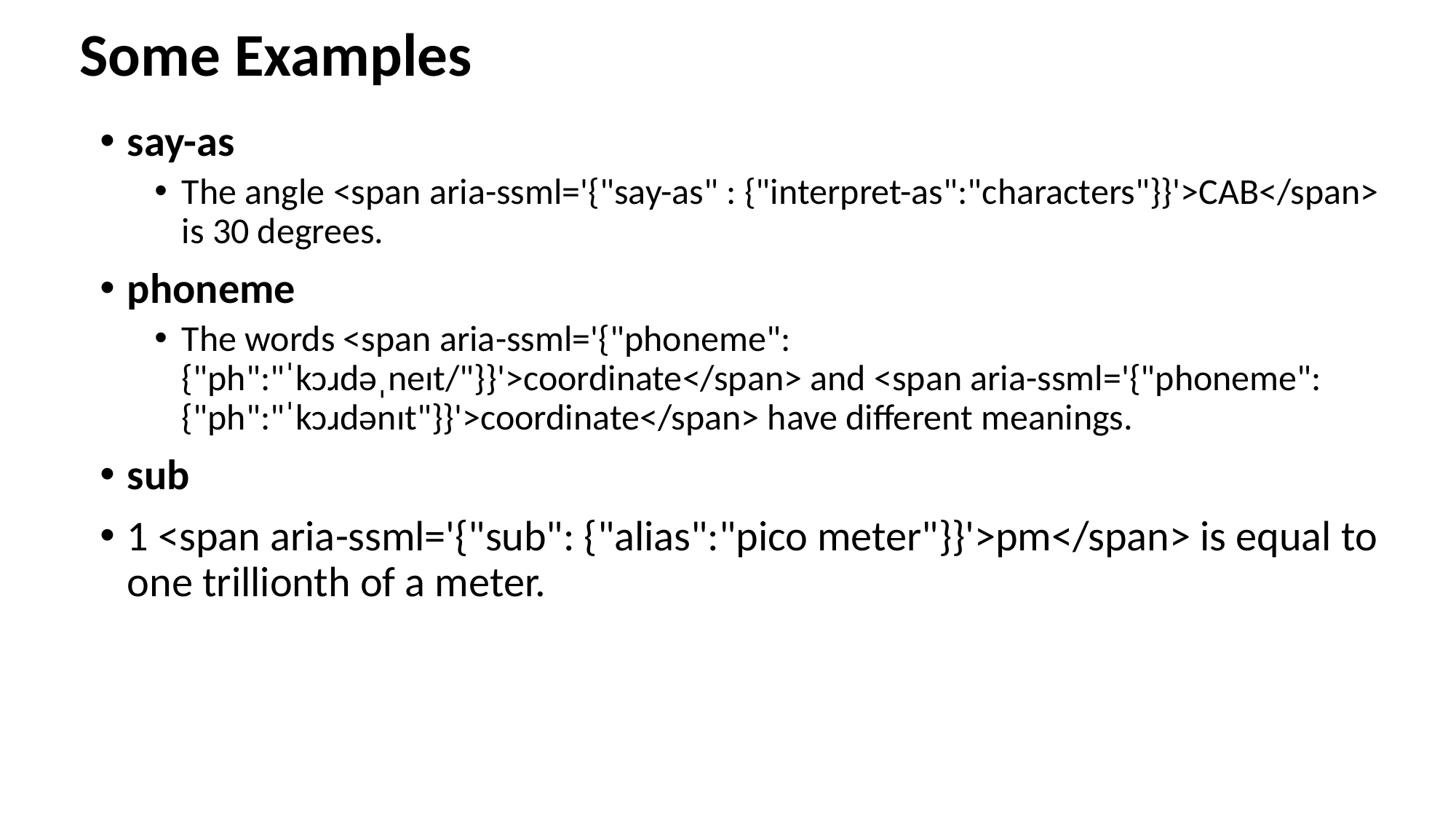

# Some Examples
say-as
The angle <span aria-ssml='{"say-as" : {"interpret-as":"characters"}}'>CAB</span> is 30 degrees.
phoneme
The words <span aria-ssml='{"phoneme": {"ph":"ˈkɔɹdəˌneɪt/"}}'>coordinate</span> and <span aria-ssml='{"phoneme": {"ph":"ˈkɔɹdənɪt"}}'>coordinate</span> have different meanings.
sub
1 <span aria-ssml='{"sub": {"alias":"pico meter"}}'>pm</span> is equal to one trillionth of a meter.